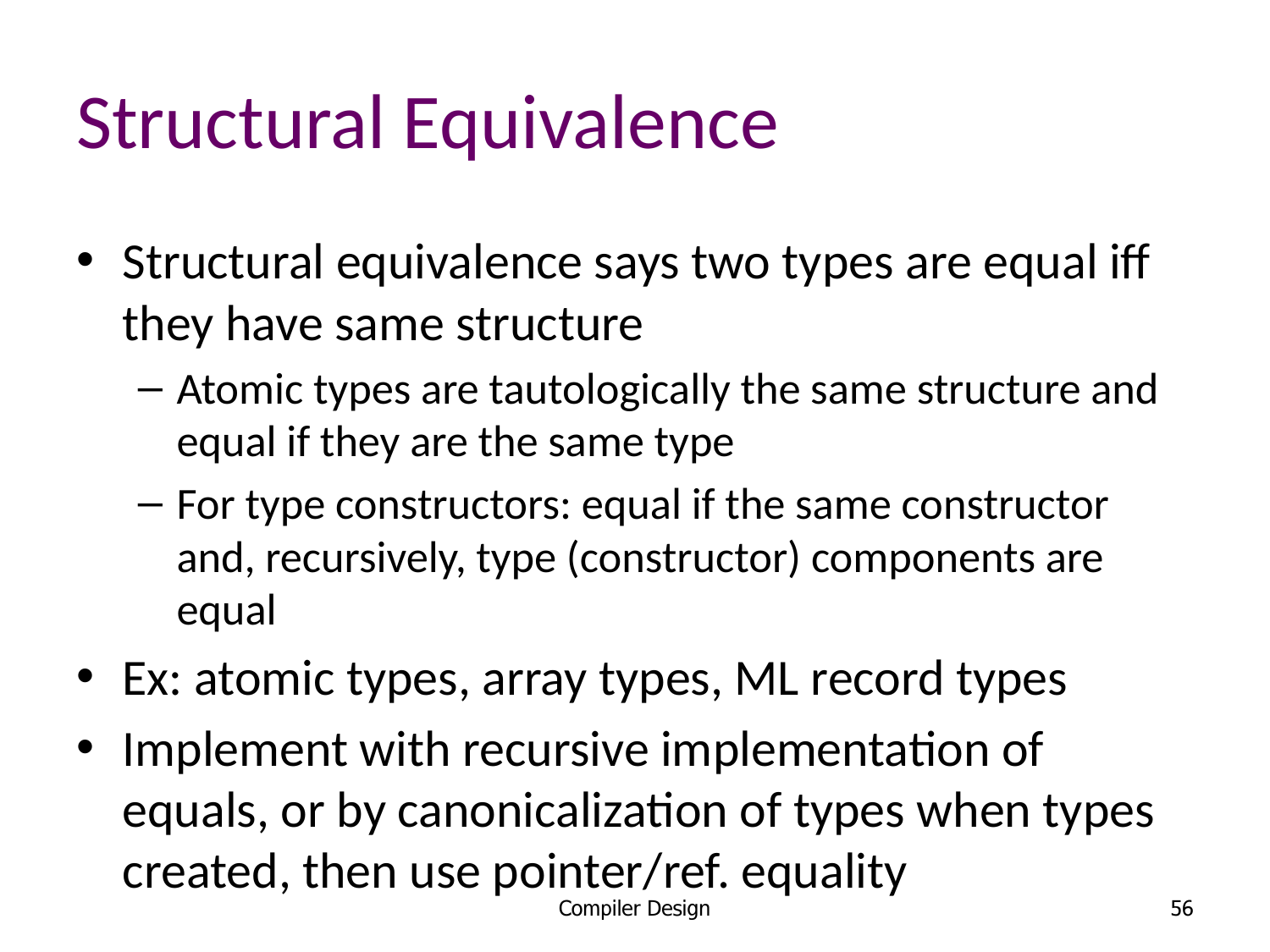

# Structural Equivalence
Structural equivalence says two types are equal iff they have same structure
Atomic types are tautologically the same structure and equal if they are the same type
For type constructors: equal if the same constructor  and, recursively, type (constructor) components are equal
Ex: atomic types, array types, ML record types
Implement with recursive implementation of equals, or by canonicalization of types when types created, then use pointer/ref. equality
Compiler Design
56